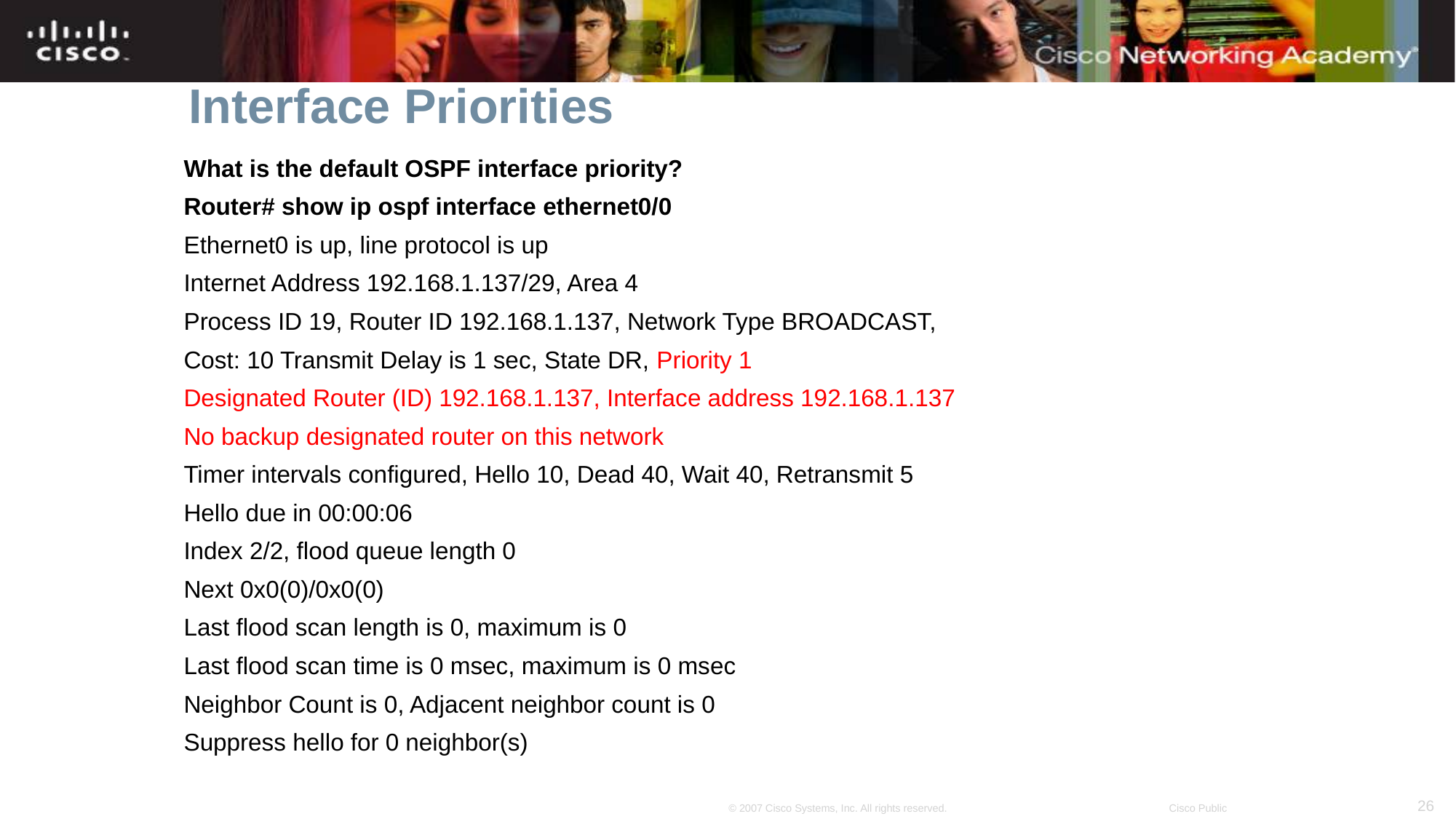

# Interface Priorities
What is the default OSPF interface priority?
Router# show ip ospf interface ethernet0/0
Ethernet0 is up, line protocol is up
Internet Address 192.168.1.137/29, Area 4
Process ID 19, Router ID 192.168.1.137, Network Type BROADCAST,
Cost: 10 Transmit Delay is 1 sec, State DR, Priority 1
Designated Router (ID) 192.168.1.137, Interface address 192.168.1.137
No backup designated router on this network
Timer intervals configured, Hello 10, Dead 40, Wait 40, Retransmit 5
Hello due in 00:00:06
Index 2/2, flood queue length 0
Next 0x0(0)/0x0(0)
Last flood scan length is 0, maximum is 0
Last flood scan time is 0 msec, maximum is 0 msec
Neighbor Count is 0, Adjacent neighbor count is 0
Suppress hello for 0 neighbor(s)